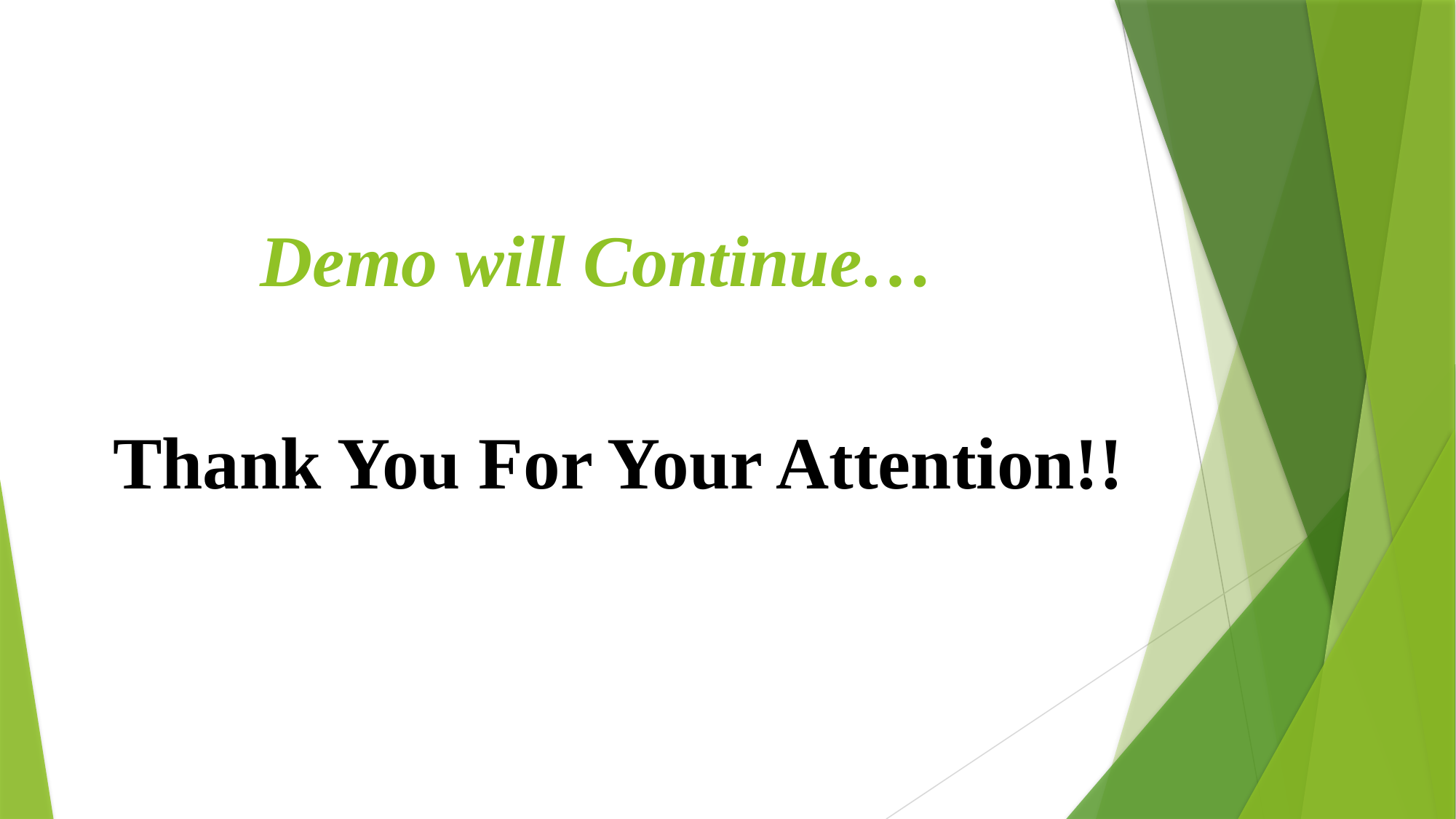

Demo will Continue…
Thank You For Your Attention!!